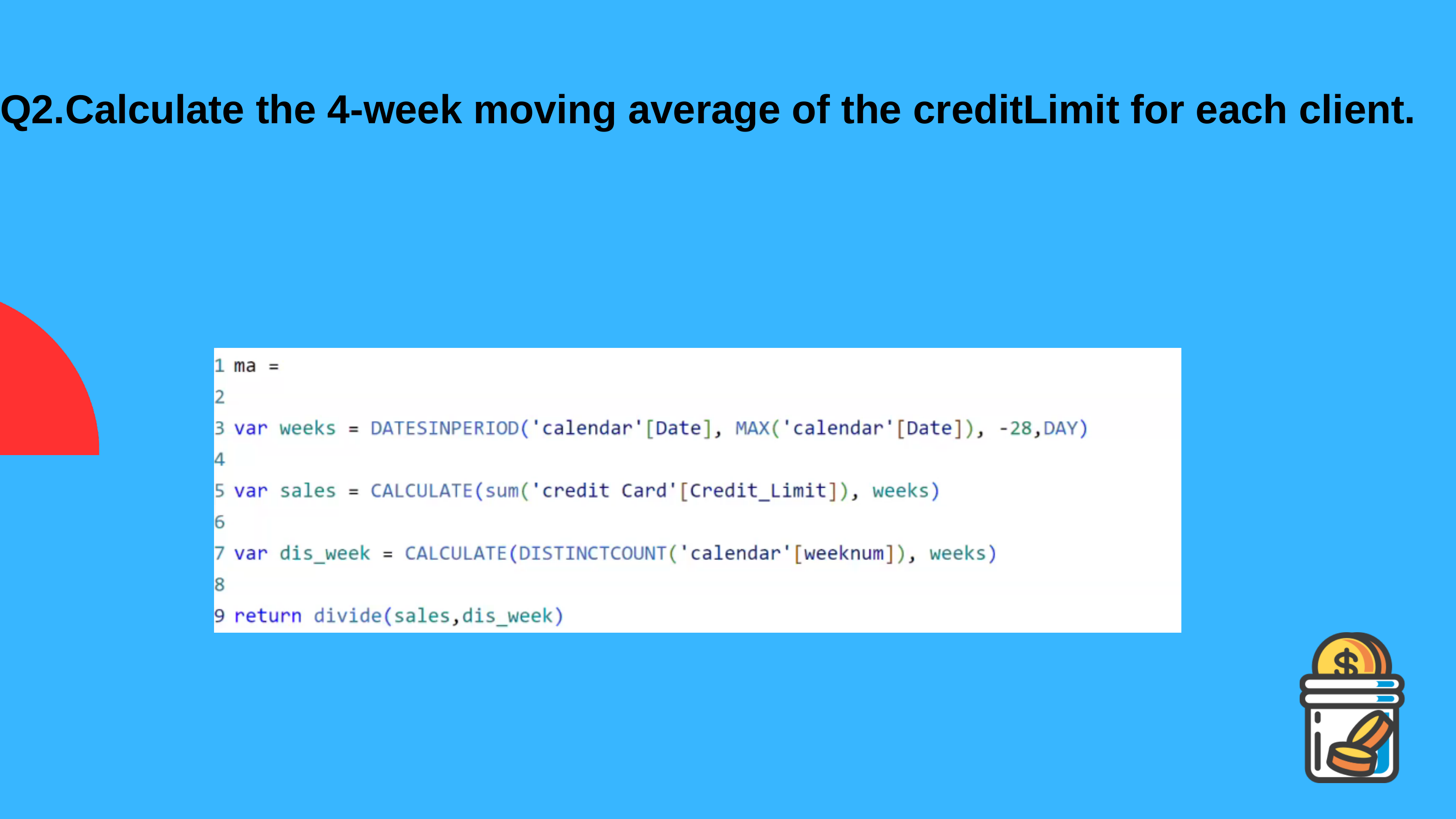

Q2.Calculate the 4-week moving average of the creditLimit for each client.